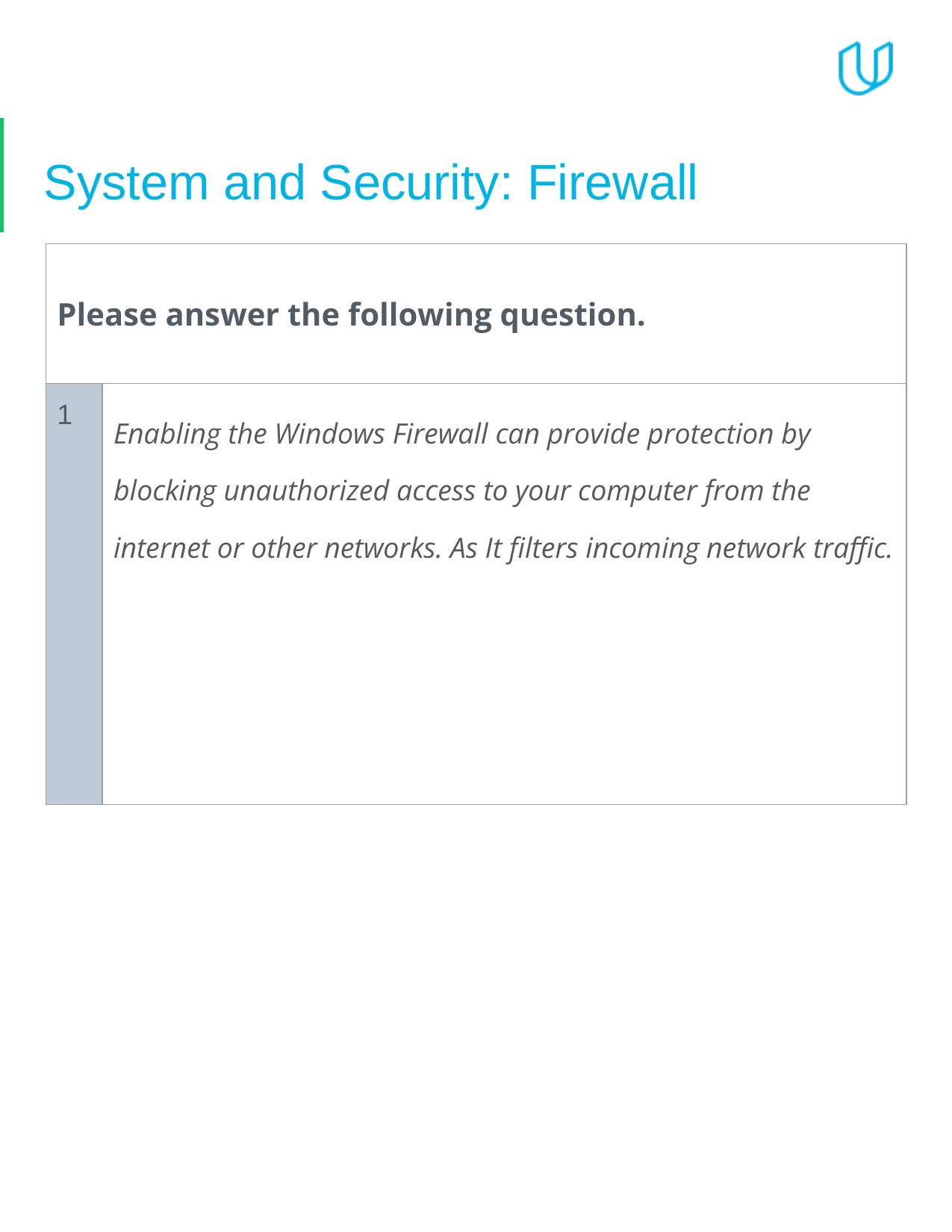

# System and Security: Firewall
| Please answer the following question. |  |
| --- | --- |
| 1 | Enabling the Windows Firewall can provide protection by blocking unauthorized access to your computer from the internet or other networks. As It filters incoming network traffic. |